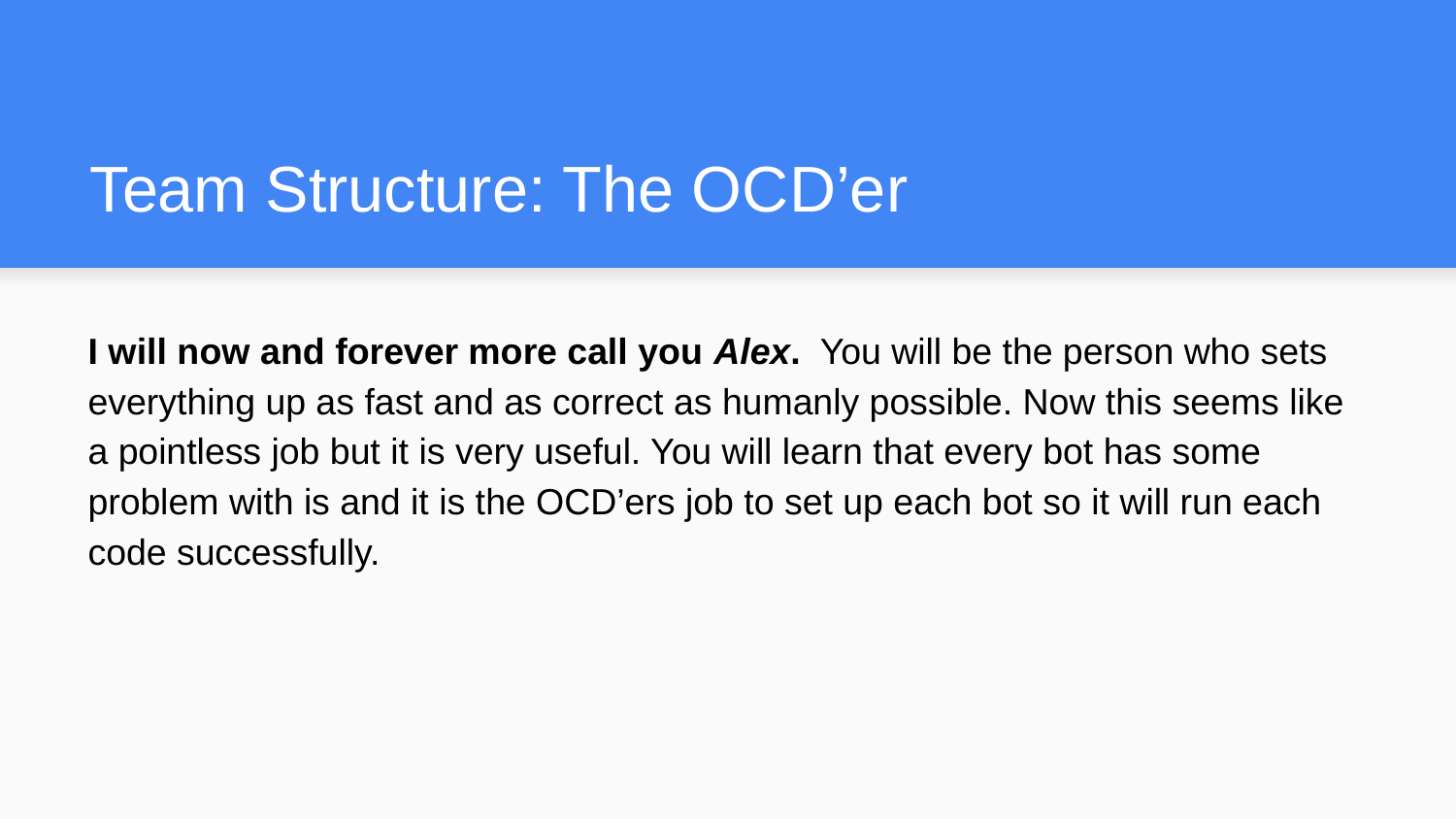

# Team Structure: The OCD’er
I will now and forever more call you Alex.  You will be the person who sets everything up as fast and as correct as humanly possible. Now this seems like a pointless job but it is very useful. You will learn that every bot has some problem with is and it is the OCD’ers job to set up each bot so it will run each code successfully.